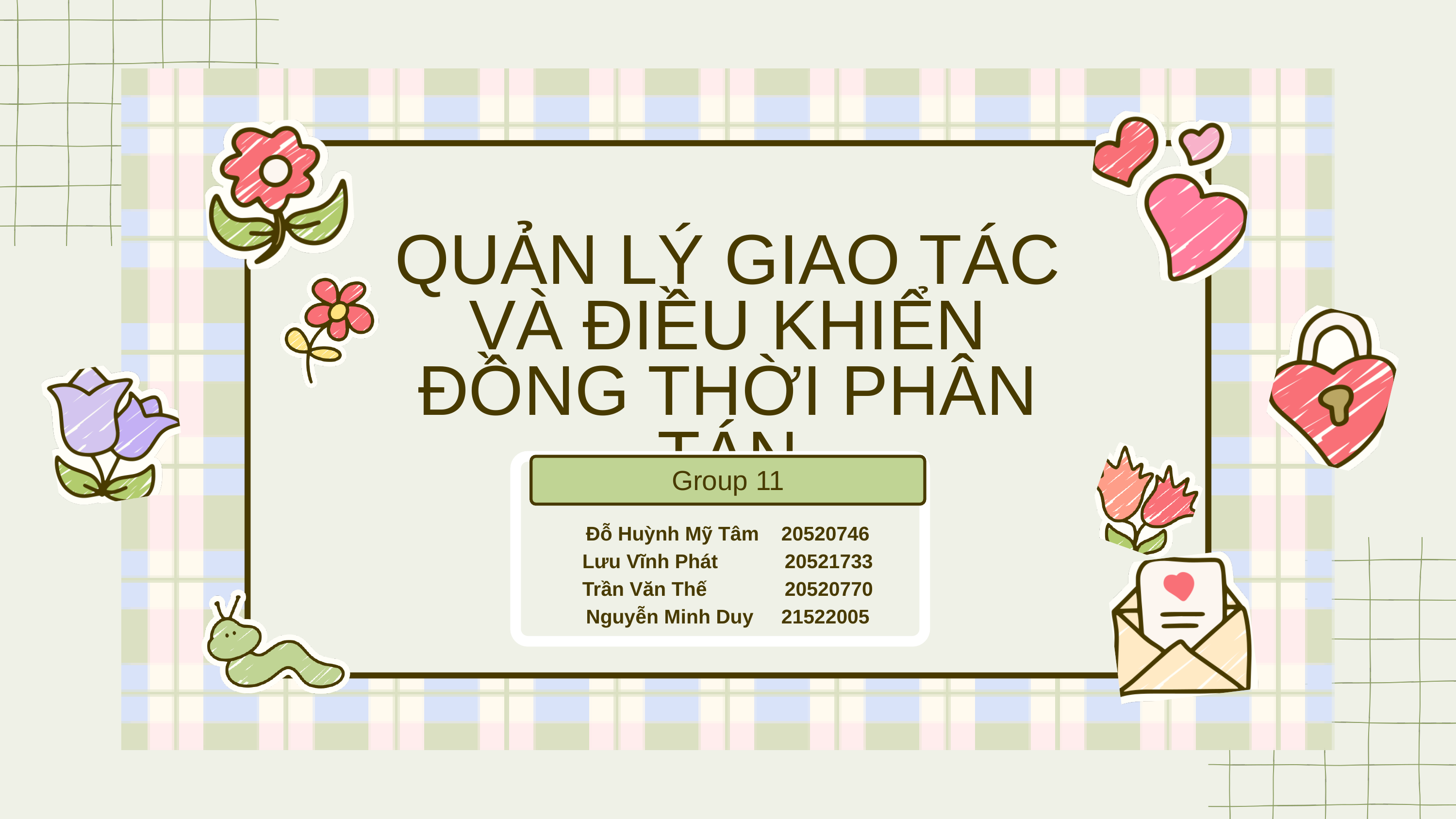

QUẢN LÝ GIAO TÁC VÀ ĐIỀU KHIỂN ĐỒNG THỜI PHÂN TÁN

Group 11

Đỗ Huỳnh Mỹ Tâm    20520746
Lưu Vĩnh Phát            20521733
Trần Văn Thế              20520770
Nguyễn Minh Duy     21522005